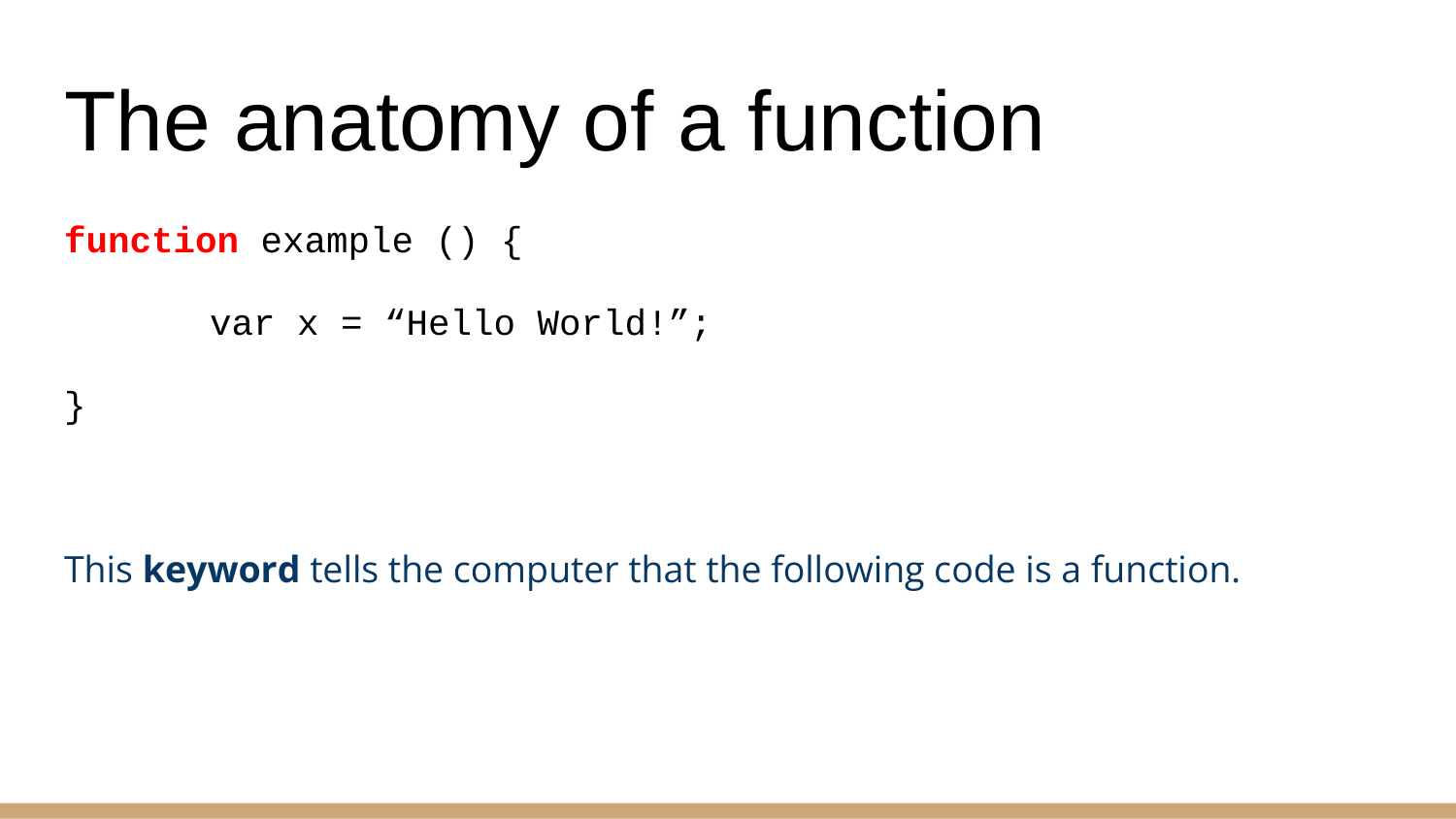

# The anatomy of a function
function example () {
	var x = “Hello World!”;
}

This keyword tells the computer that the following code is a function.